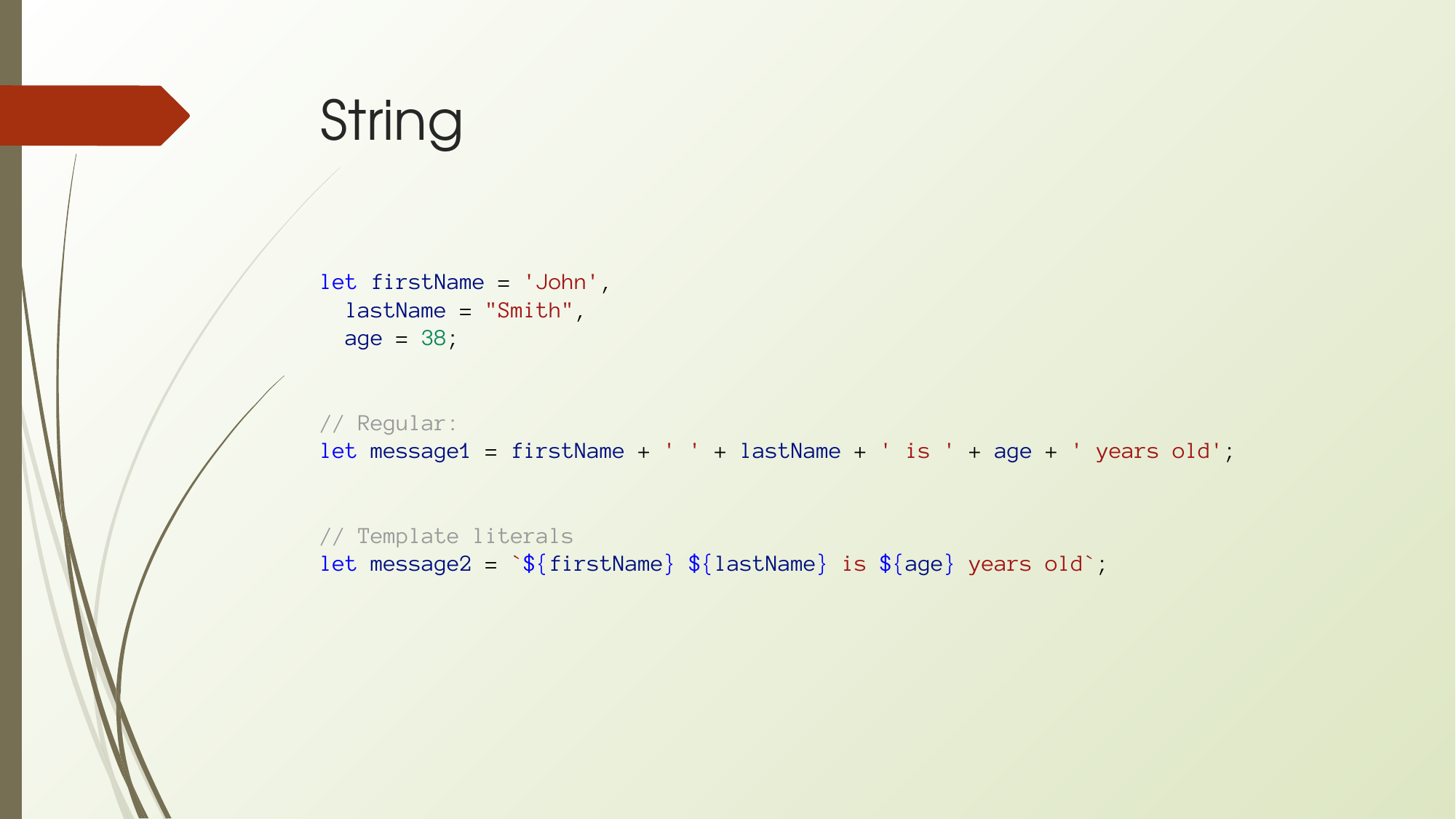

# String
let firstName = 'John',
  lastName = "Smith",
  age = 38;

// Regular:
let message1 = firstName + ' ' + lastName + ' is ' + age + ' years old';

// Template literals
let message2 = `${firstName} ${lastName} is ${age} years old`;